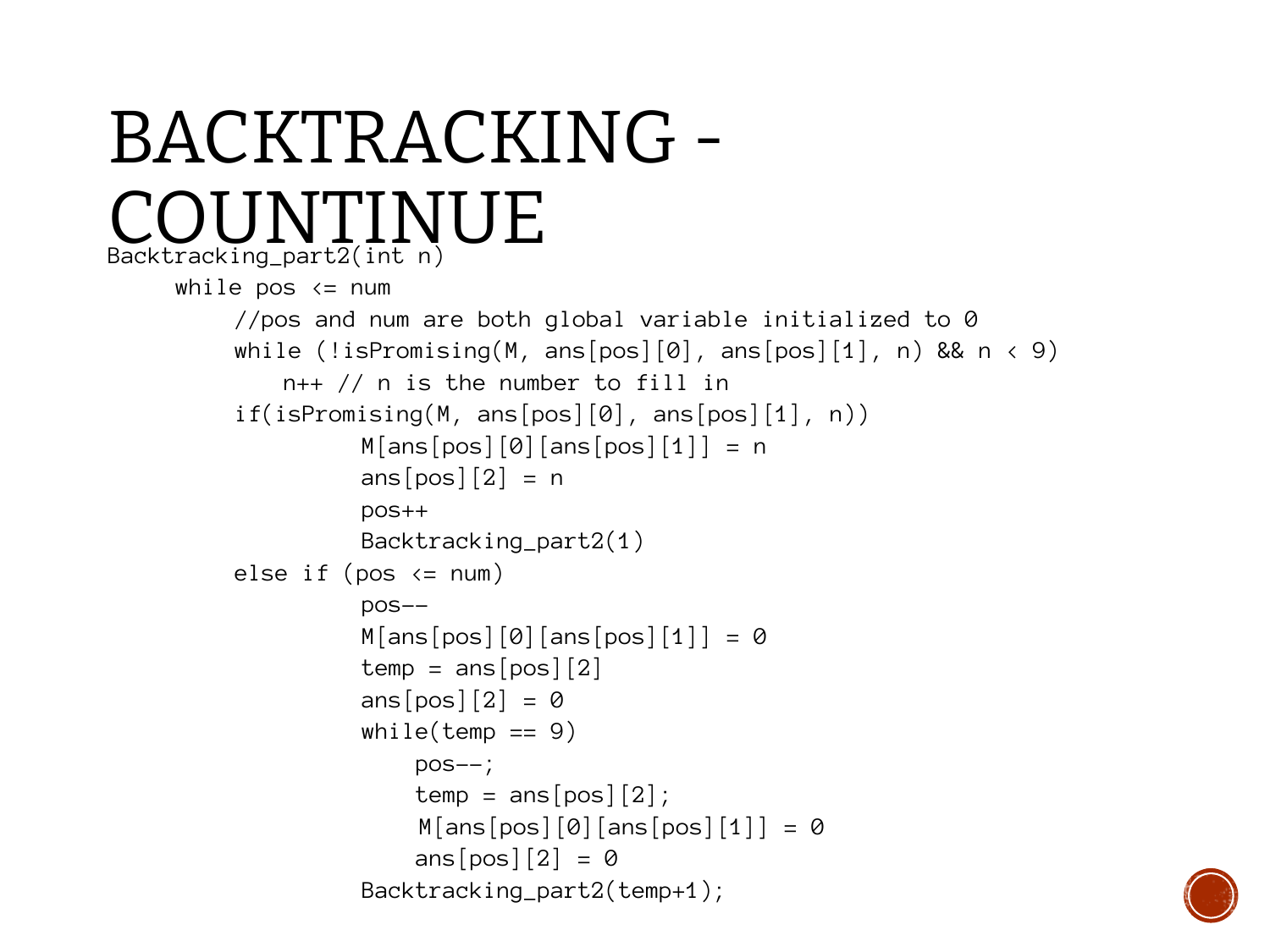

# Backtracking - countinue
Backtracking_part2(int n)
     while pos <= num
	//pos and num are both global variable initialized to 0
	while (!isPromising(M, ans[pos][0], ans[pos][1], n) && n < 9)
             n++ // n is the number to fill in
	if(isPromising(M, ans[pos][0], ans[pos][1], n))
		M[ans[pos][0][ans[pos][1]] = n
		ans[pos][2] = n
		pos++
		Backtracking_part2(1)
	else if (pos <= num)
		pos--
		M[ans[pos][0][ans[pos][1]] = 0
		temp = ans[pos][2]
		ans[pos][2] = 0
		while(temp == 9)
		    pos--;
		    temp = ans[pos][2];
                       M[ans[pos][0][ans[pos][1]] = 0
		    ans[pos][2] = 0
		Backtracking_part2(temp+1);